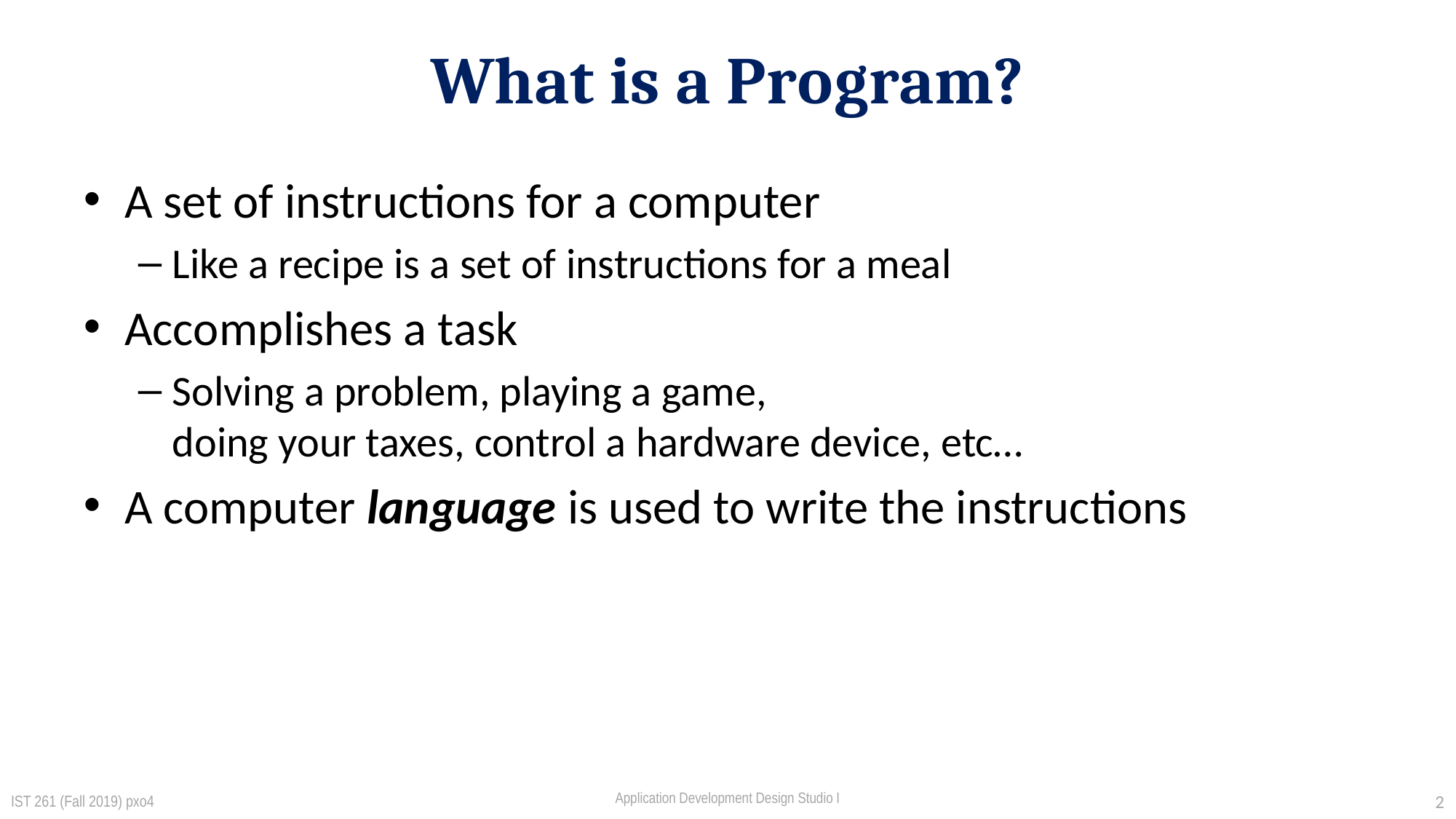

# What is a Program?
A set of instructions for a computer
Like a recipe is a set of instructions for a meal
Accomplishes a task
Solving a problem, playing a game,
doing your taxes, control a hardware device, etc…
A computer language is used to write the instructions
IST 261 (Fall 2019) pxo4
2
Application Development Design Studio I